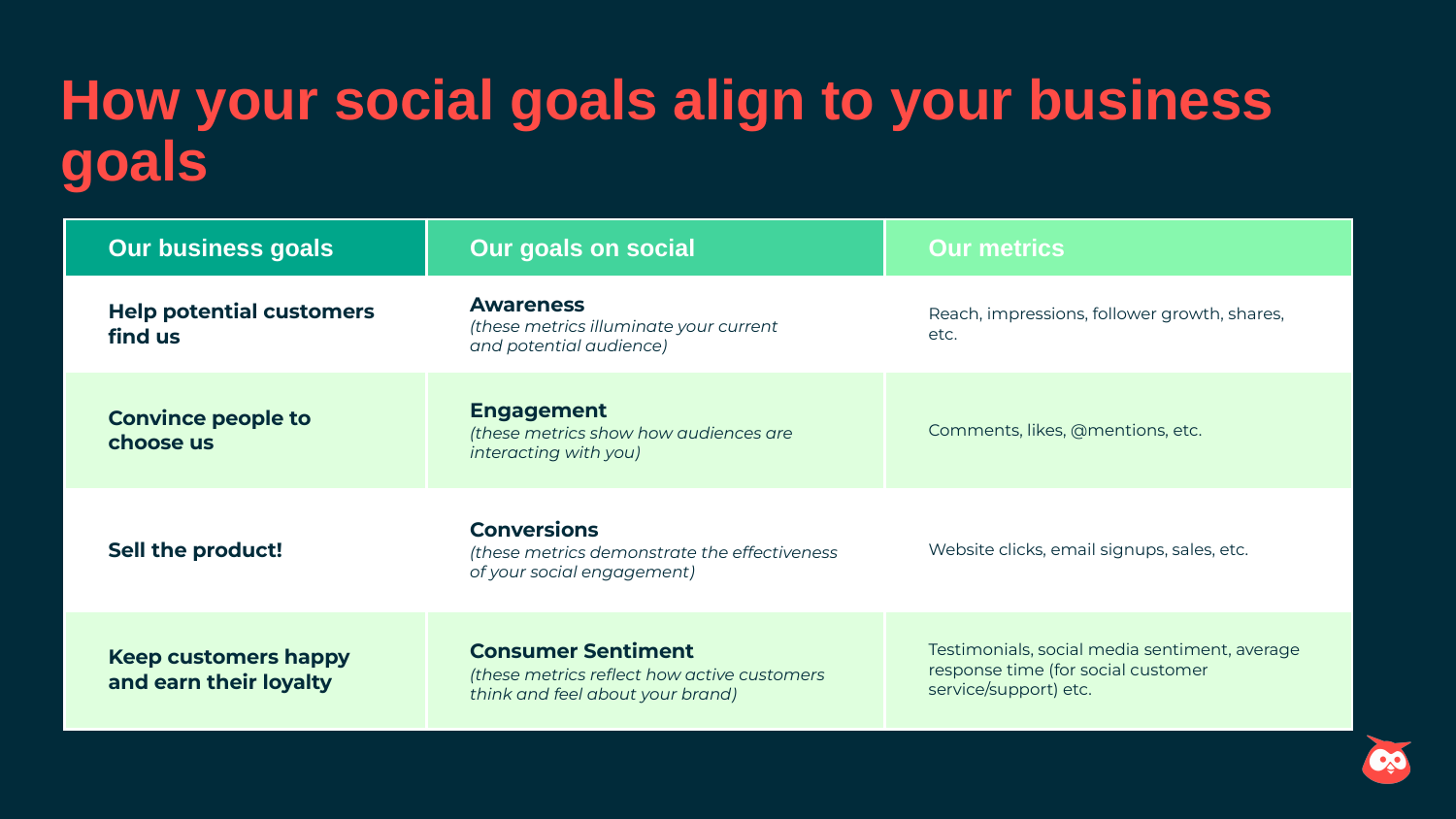

How your social goals align to your business goals
| Our business goals | Our goals on social | Our metrics |
| --- | --- | --- |
| Help potential customers find us | Awareness (these metrics illuminate your current and potential audience) | Reach, impressions, follower growth, shares, etc. |
| Convince people to choose us | Engagement (these metrics show how audiences are interacting with you) | Comments, likes, @mentions, etc. |
| Sell the product! | Conversions (these metrics demonstrate the effectiveness of your social engagement) | Website clicks, email signups, sales, etc. |
| Keep customers happy and earn their loyalty | Consumer Sentiment (these metrics reflect how active customers think and feel about your brand) | Testimonials, social media sentiment, average response time (for social customer service/support) etc. |